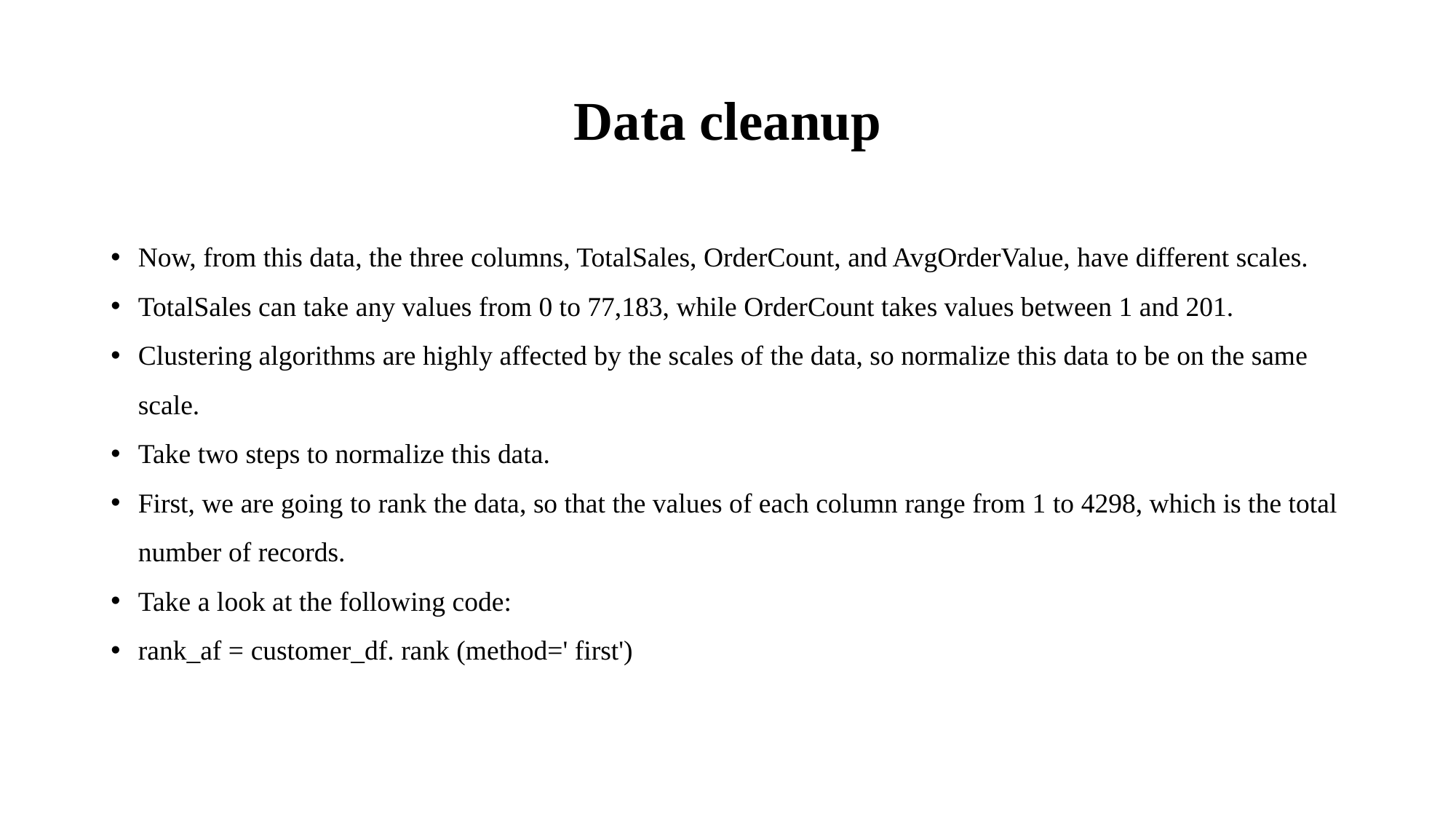

# Data cleanup
Now, from this data, the three columns, TotalSales, OrderCount, and AvgOrderValue, have different scales.
TotalSales can take any values from 0 to 77,183, while OrderCount takes values between 1 and 201.
Clustering algorithms are highly affected by the scales of the data, so normalize this data to be on the same scale.
Take two steps to normalize this data.
First, we are going to rank the data, so that the values of each column range from 1 to 4298, which is the total number of records.
Take a look at the following code:
rank_af = customer_df. rank (method=' first')